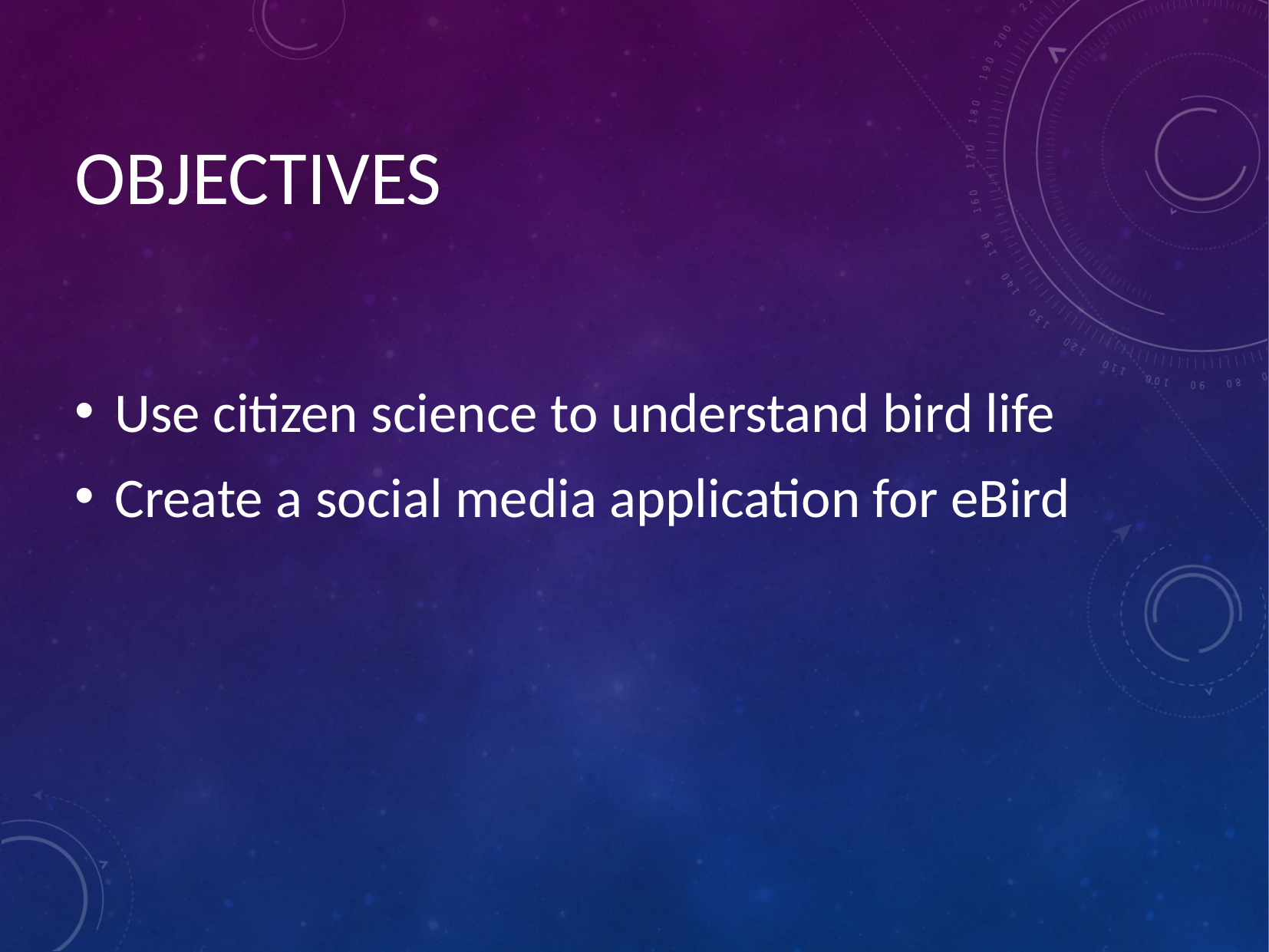

# Objectives
Use citizen science to understand bird life
Create a social media application for eBird